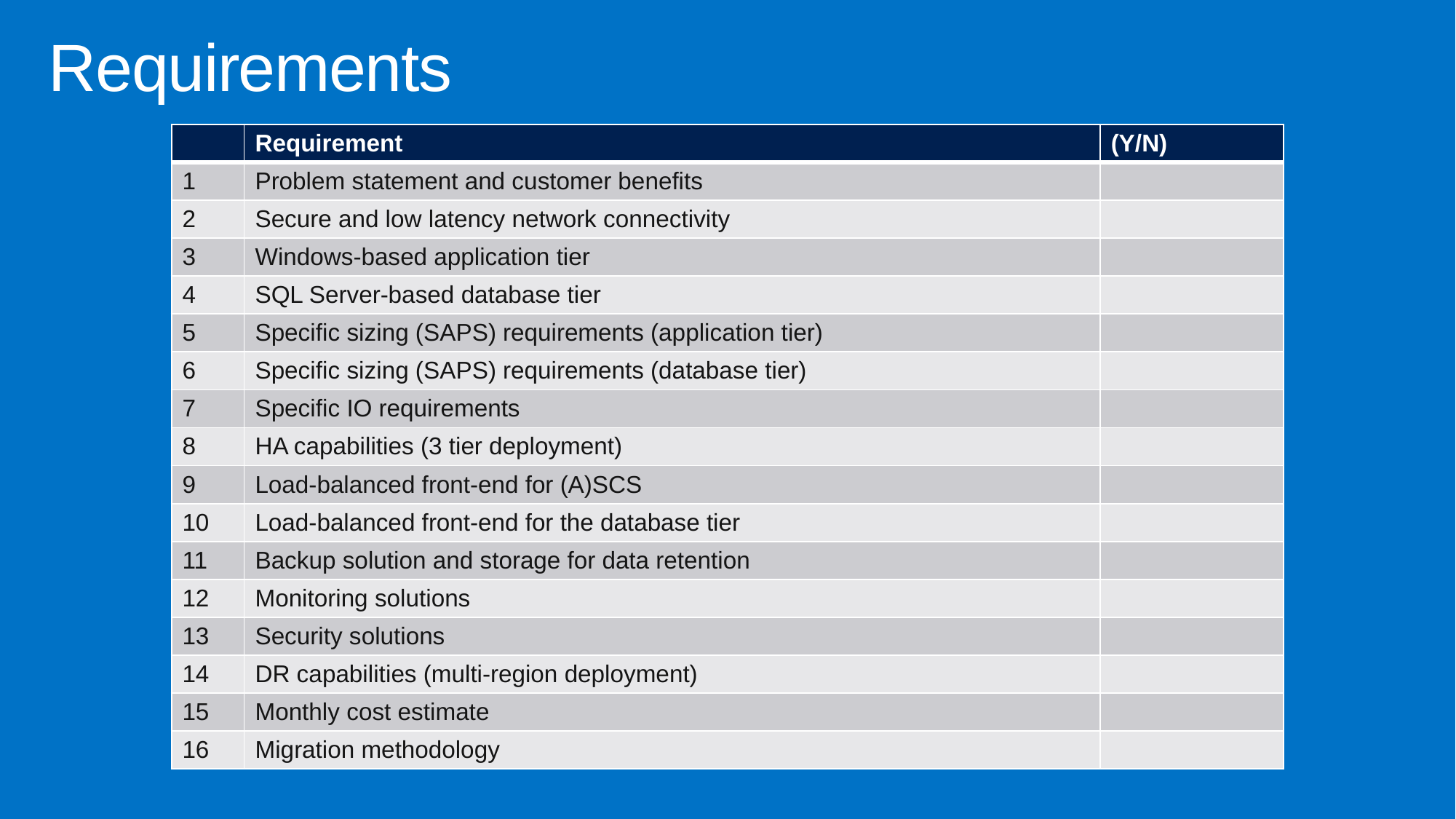

# Requirements
|  | Requirement | (Y/N) |
| --- | --- | --- |
| 1 | Problem statement and customer benefits |  |
| 2 | Secure and low latency network connectivity |  |
| 3 | Windows-based application tier |  |
| 4 | SQL Server-based database tier |  |
| 5 | Specific sizing (SAPS) requirements (application tier) |  |
| 6 | Specific sizing (SAPS) requirements (database tier) |  |
| 7 | Specific IO requirements |  |
| 8 | HA capabilities (3 tier deployment) |  |
| 9 | Load-balanced front-end for (A)SCS |  |
| 10 | Load-balanced front-end for the database tier |  |
| 11 | Backup solution and storage for data retention |  |
| 12 | Monitoring solutions |  |
| 13 | Security solutions |  |
| 14 | DR capabilities (multi-region deployment) |  |
| 15 | Monthly cost estimate |  |
| 16 | Migration methodology |  |